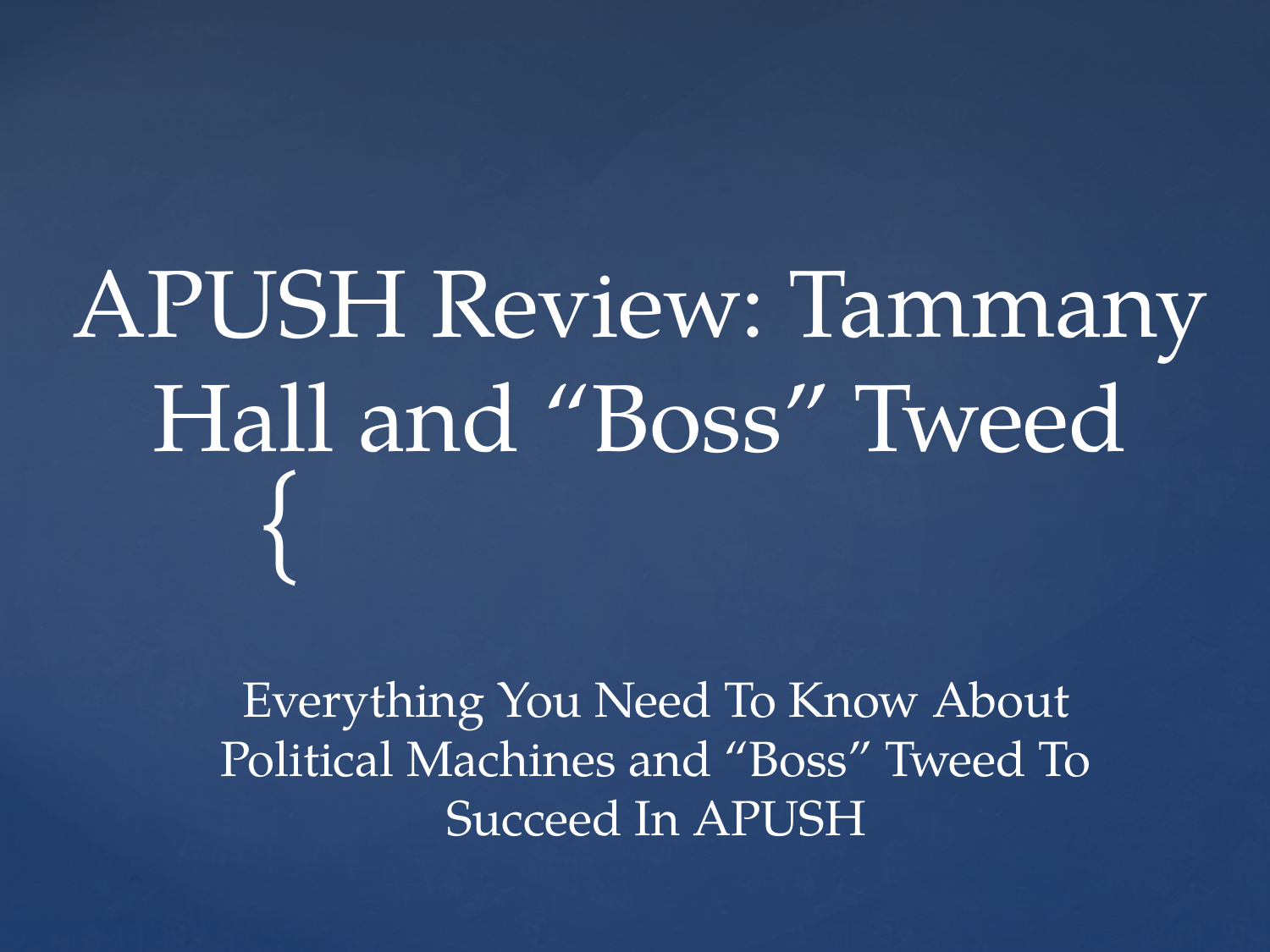

# APUSH Review: Tammany Hall and “Boss” Tweed
Everything You Need To Know About Political Machines and “Boss” Tweed To Succeed In APUSH